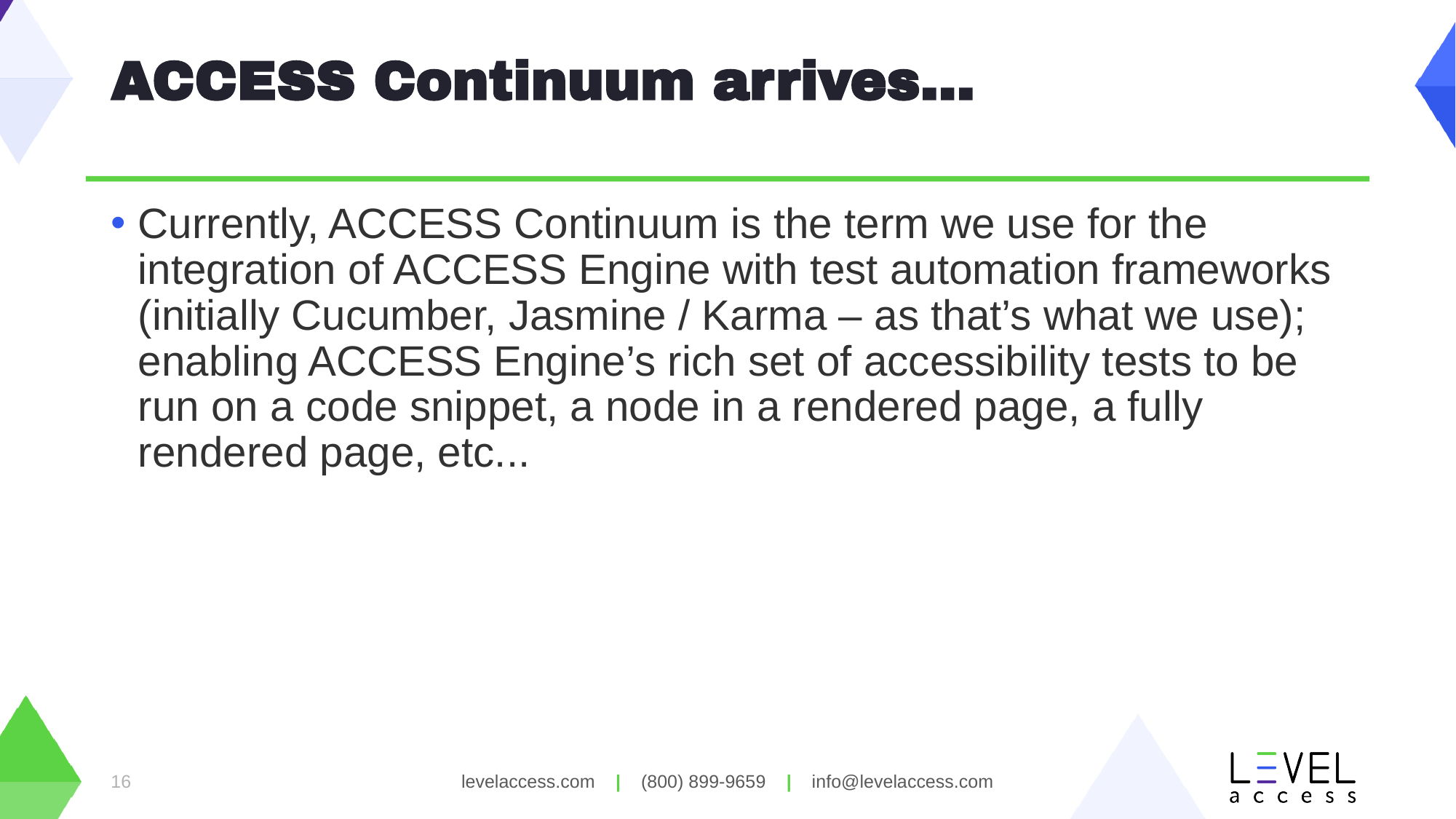

# ACCESS Continuum arrives…
Currently, ACCESS Continuum is the term we use for the integration of ACCESS Engine with test automation frameworks (initially Cucumber, Jasmine / Karma – as that’s what we use); enabling ACCESS Engine’s rich set of accessibility tests to be run on a code snippet, a node in a rendered page, a fully rendered page, etc...

16
levelaccess.com    |    (800) 899-9659    |    info@levelaccess.com